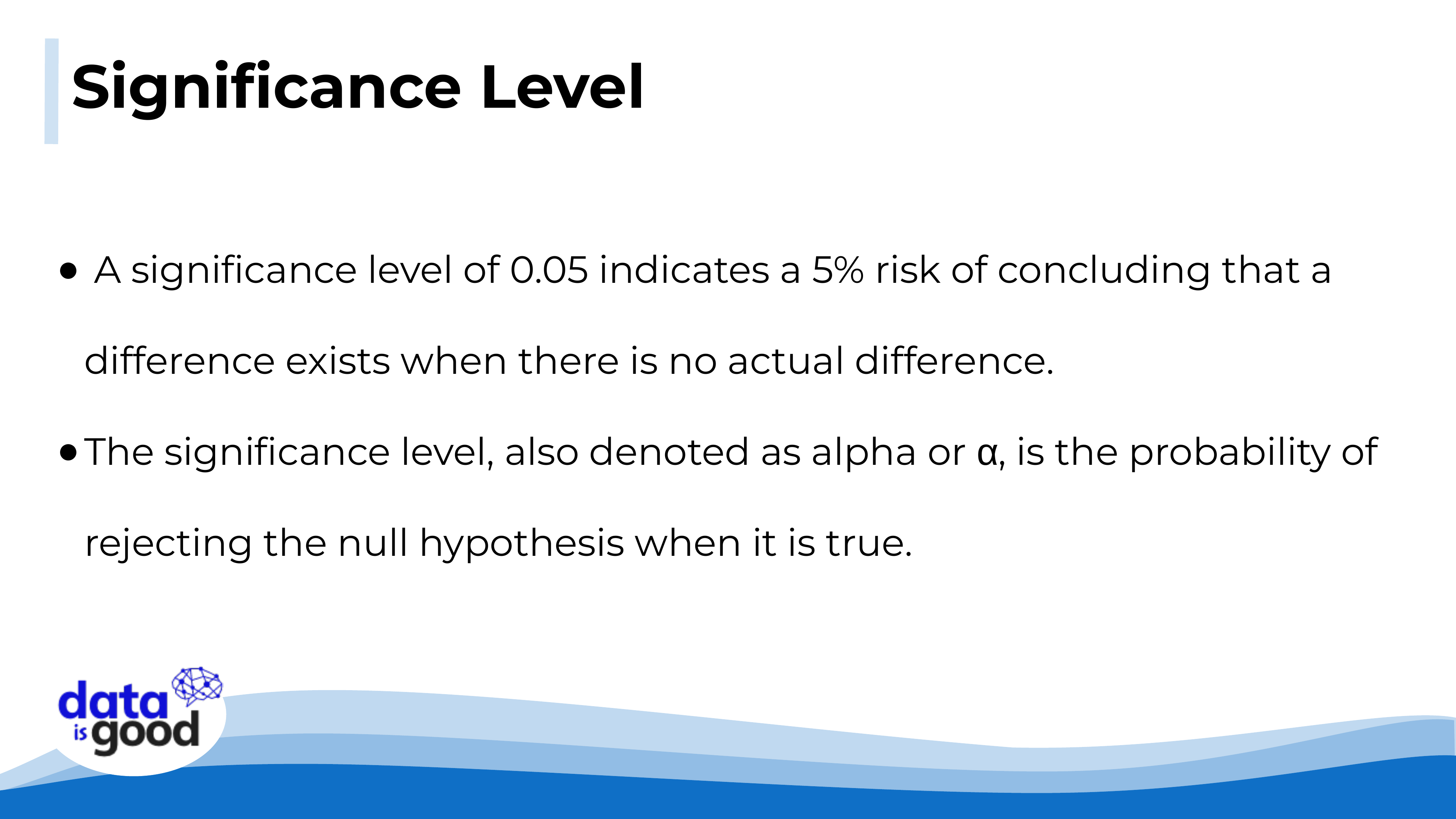

Significance Level
 A significance level of 0.05 indicates a 5% risk of concluding that a difference exists when there is no actual difference.
The significance level, also denoted as alpha or α, is the probability of rejecting the null hypothesis when it is true.